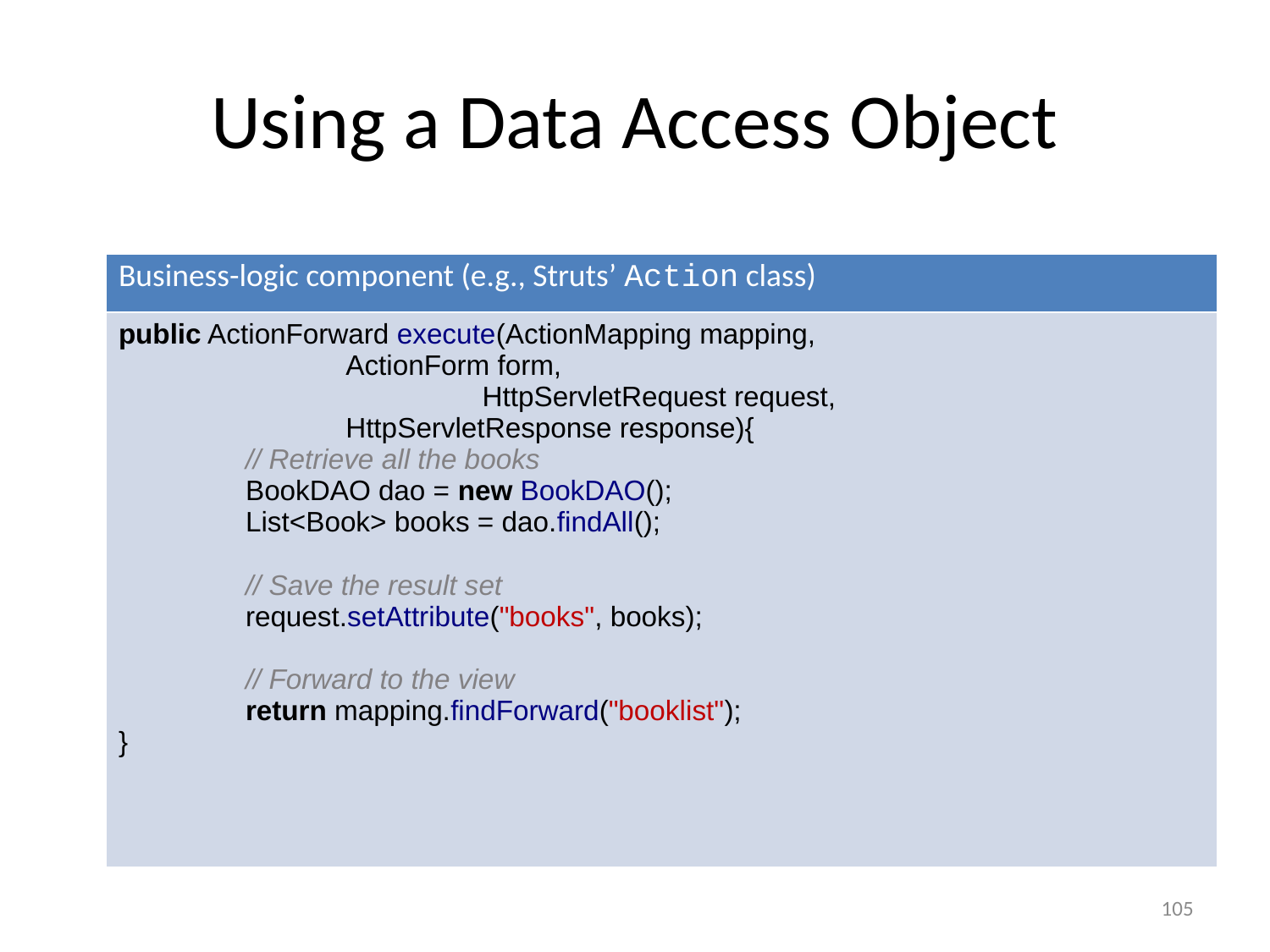

# Using a Data Access Object
| Business-logic component (e.g., Struts’ Action class) |
| --- |
| public ActionForward execute(ActionMapping mapping, ActionForm form, HttpServletRequest request, HttpServletResponse response){ // Retrieve all the books BookDAO dao = new BookDAO(); List<Book> books = dao.findAll(); // Save the result set request.setAttribute("books", books); // Forward to the view return mapping.findForward("booklist"); } |
105